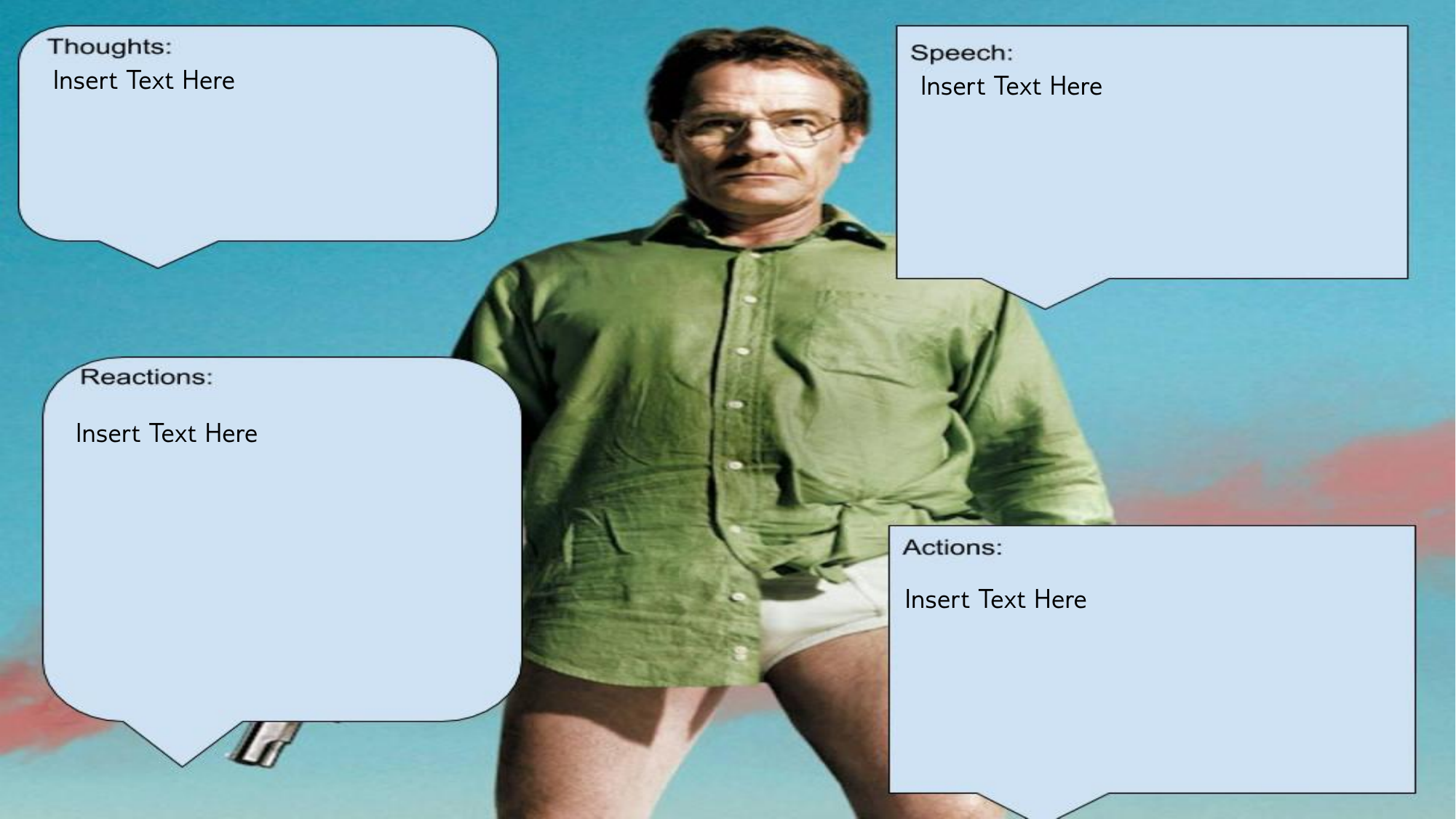

Insert Text Here
Insert Text Here
Insert Text Here
Insert Text Here